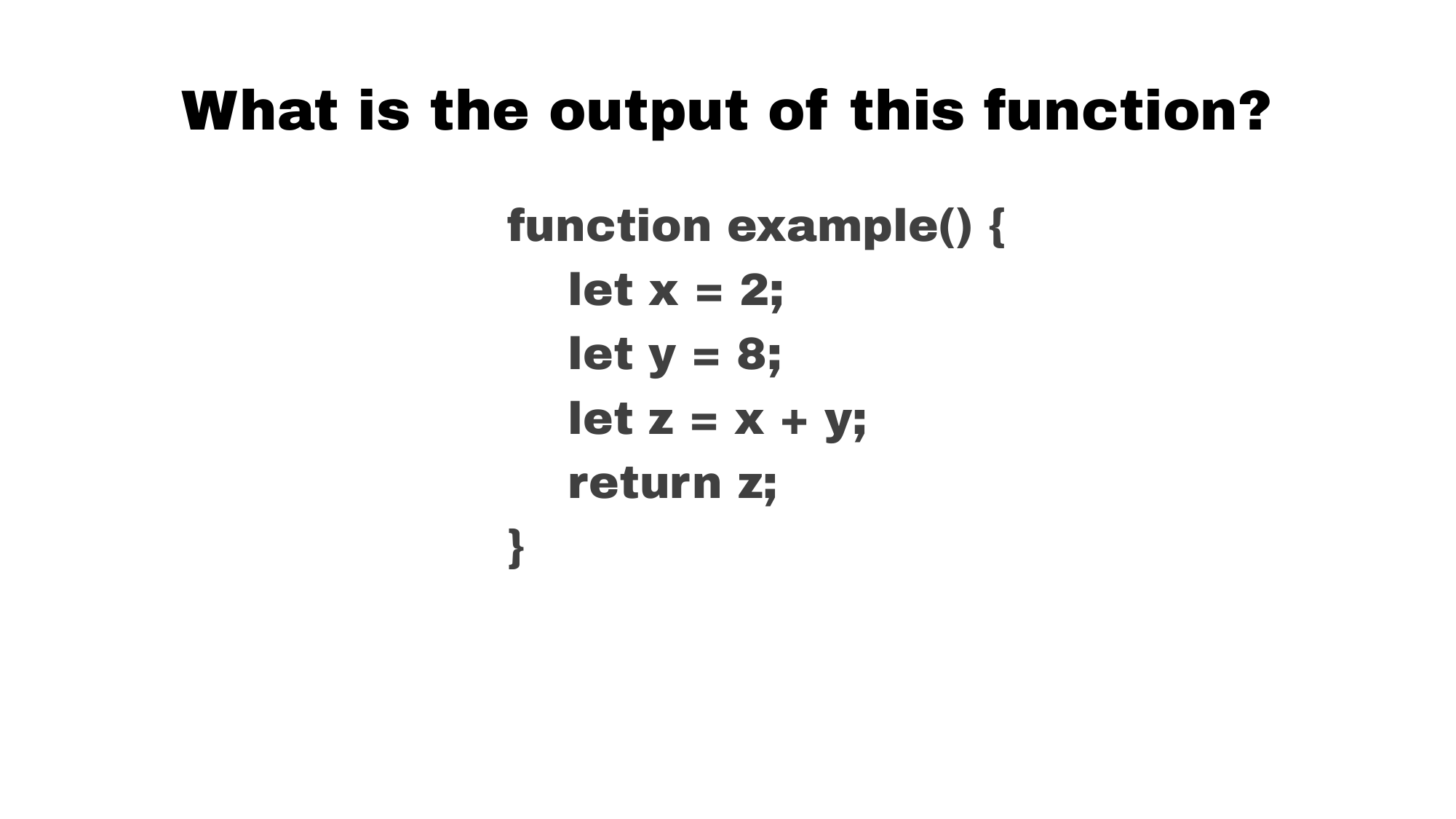

# What is the output of this function?
function example() {
    let x = 2;
    let y = 8;
    let z = x + y;
    return z;
}